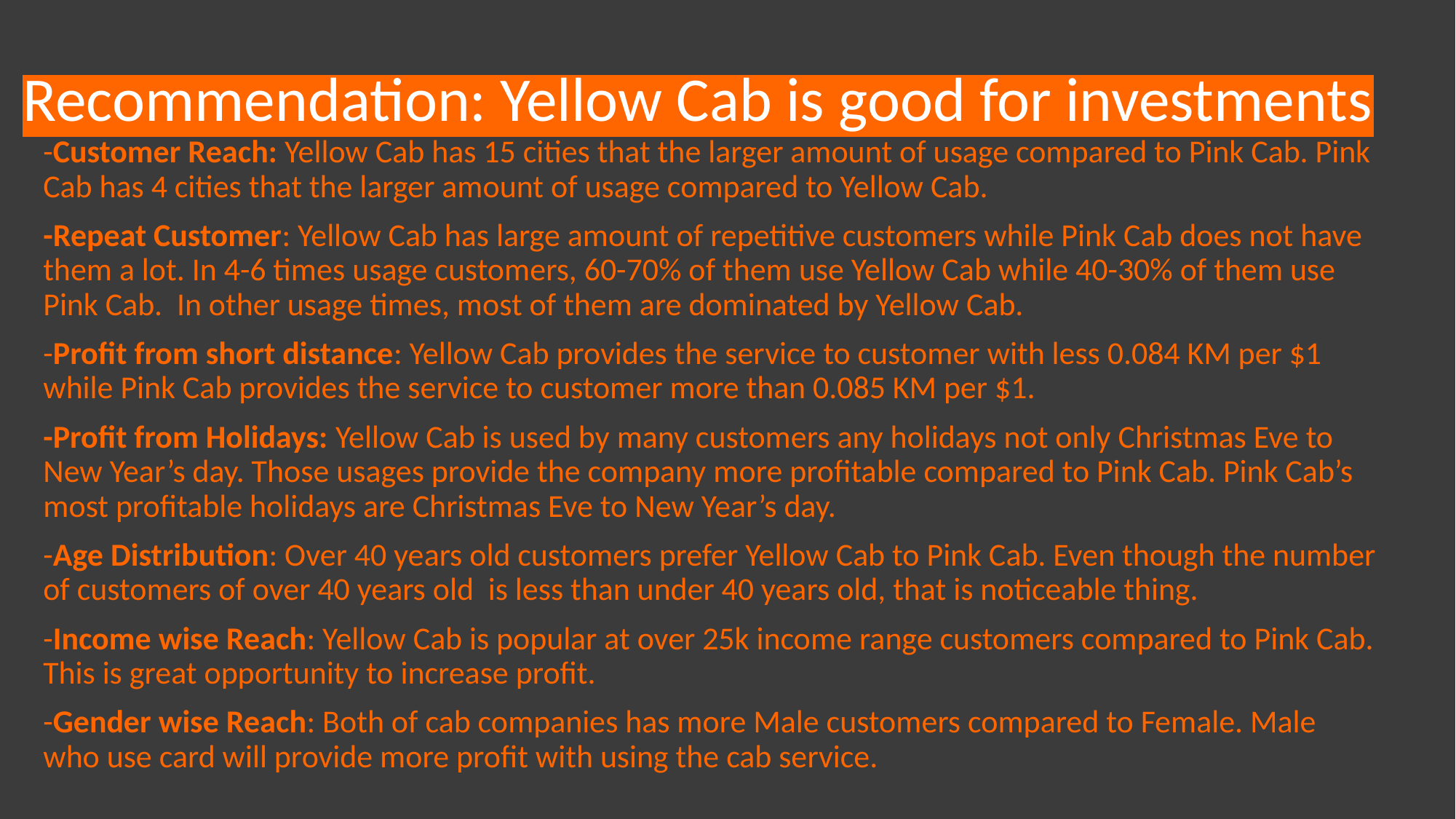

# Recommendation: Yellow Cab is good for investments
-Customer Reach: Yellow Cab has 15 cities that the larger amount of usage compared to Pink Cab. Pink Cab has 4 cities that the larger amount of usage compared to Yellow Cab.
-Repeat Customer: Yellow Cab has large amount of repetitive customers while Pink Cab does not have them a lot. In 4-6 times usage customers, 60-70% of them use Yellow Cab while 40-30% of them use Pink Cab.  In other usage times, most of them are dominated by Yellow Cab.
-Profit from short distance: Yellow Cab provides the service to customer with less 0.084 KM per $1 while Pink Cab provides the service to customer more than 0.085 KM per $1.
-Profit from Holidays: Yellow Cab is used by many customers any holidays not only Christmas Eve to New Year’s day. Those usages provide the company more profitable compared to Pink Cab. Pink Cab’s most profitable holidays are Christmas Eve to New Year’s day.
-Age Distribution: Over 40 years old customers prefer Yellow Cab to Pink Cab. Even though the number of customers of over 40 years old  is less than under 40 years old, that is noticeable thing.
-Income wise Reach: Yellow Cab is popular at over 25k income range customers compared to Pink Cab. This is great opportunity to increase profit.
-Gender wise Reach: Both of cab companies has more Male customers compared to Female. Male who use card will provide more profit with using the cab service.